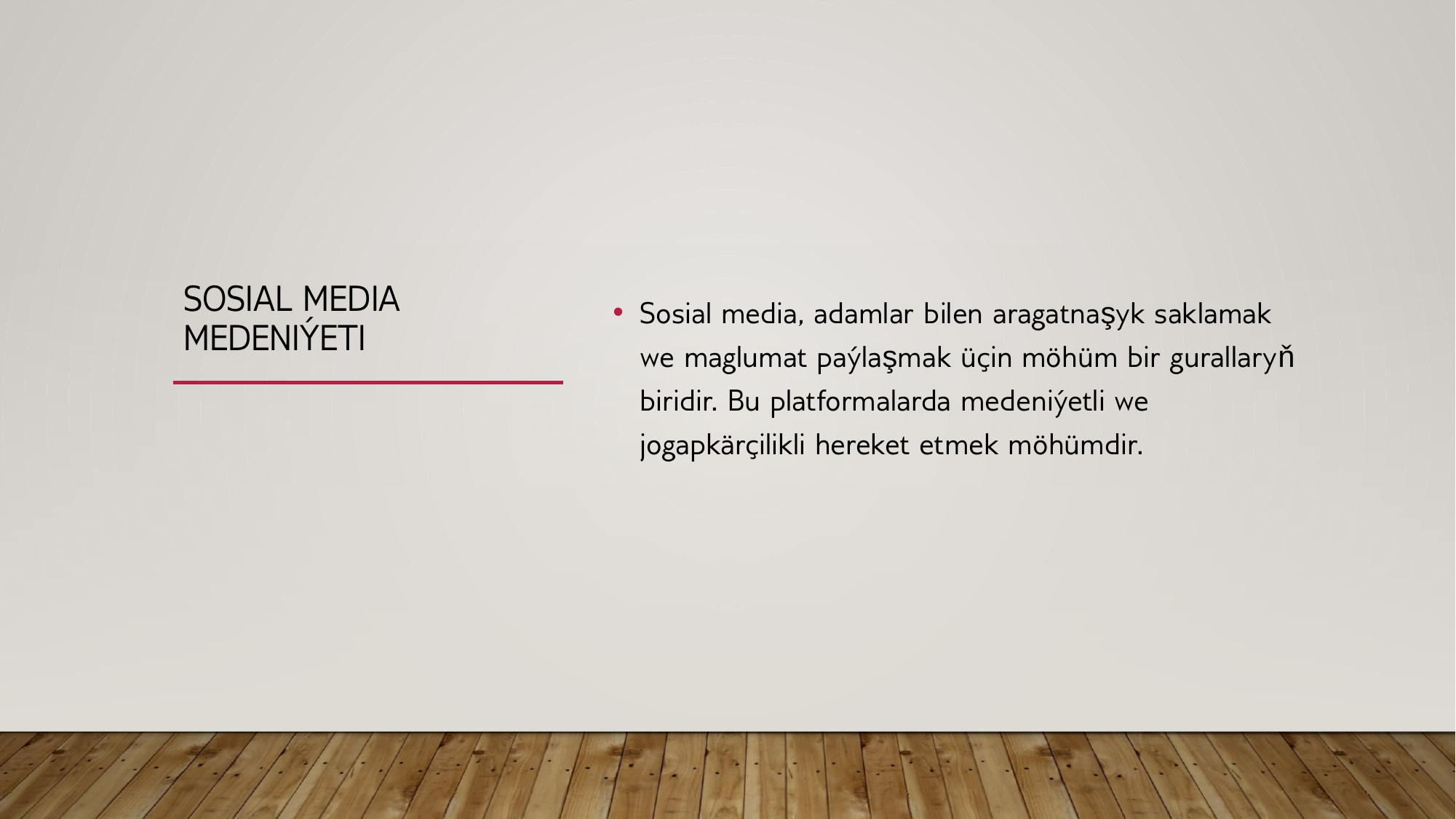

# Sosial media medeniýeti
Sosial media, adamlar bilen aragatnaşyk saklamak we maglumat paýlaşmak üçin möhüm bir gurallaryň biridir. Bu platformalarda medeniýetli we jogapkärçilikli hereket etmek möhümdir.